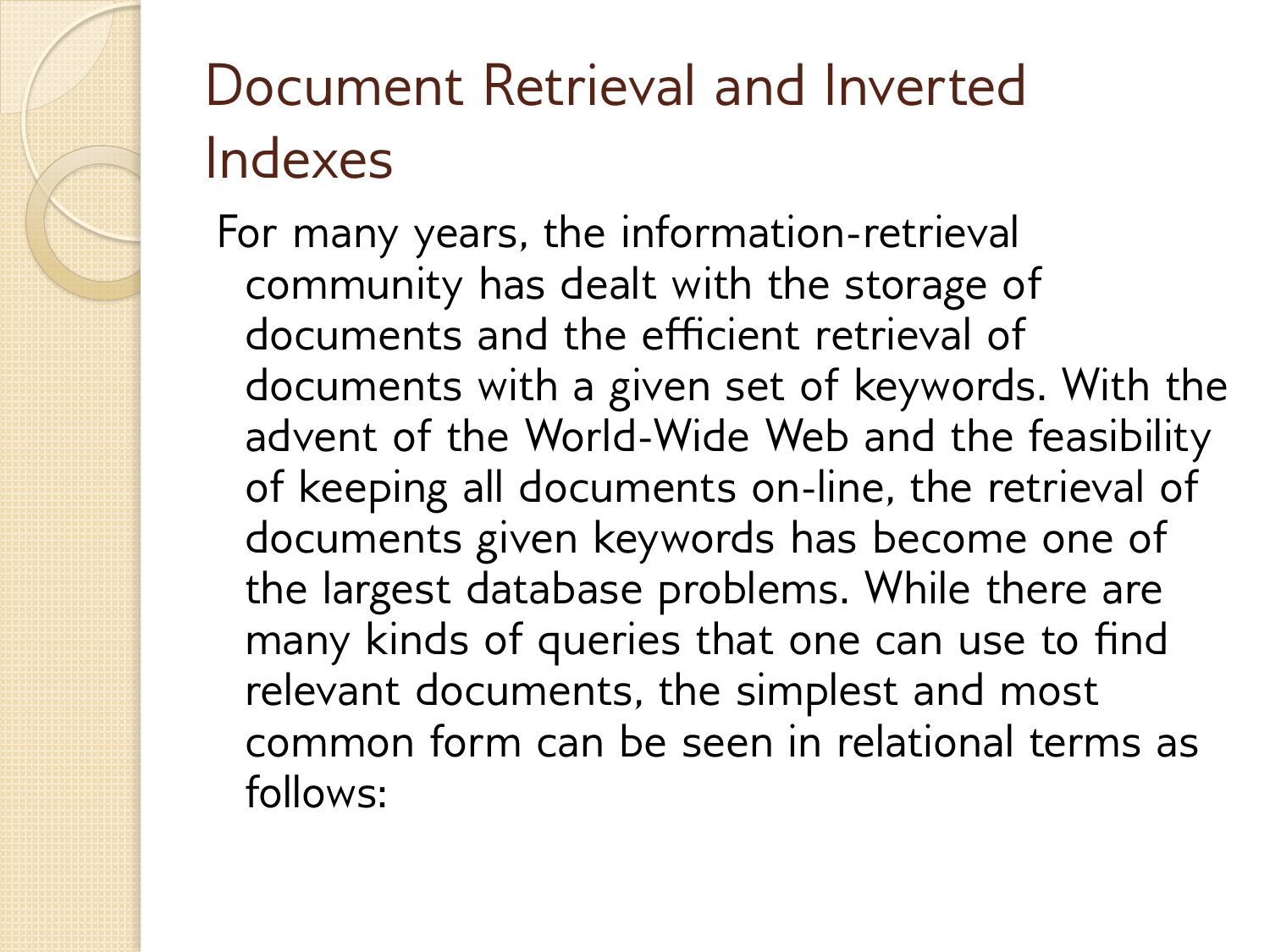

# Document Retrieval and Inverted Indexes
For many years, the information-retrieval community has dealt with the storage of documents and the efficient retrieval of documents with a given set of keywords. With the advent of the World-Wide Web and the feasibility of keeping all documents on-line, the retrieval of documents given keywords has become one of the largest database problems. While there are many kinds of queries that one can use to find relevant documents, the simplest and most common form can be seen in relational terms as follows: